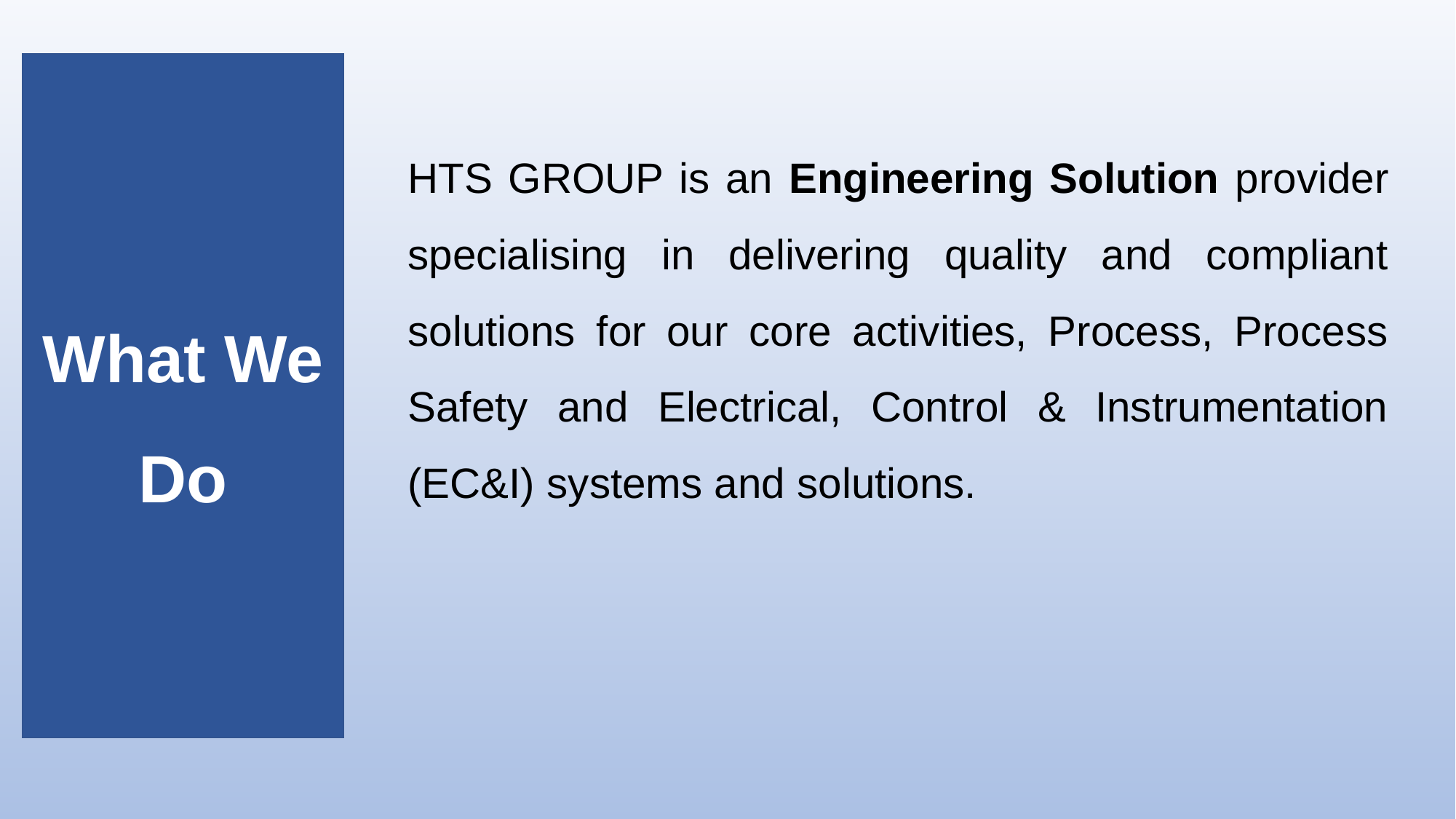

#

HTS GROUP is an Engineering Solution provider specialising in delivering quality and compliant solutions for our core activities, Process, Process Safety and Electrical, Control & Instrumentation (EC&I) systems and solutions.

What We Do